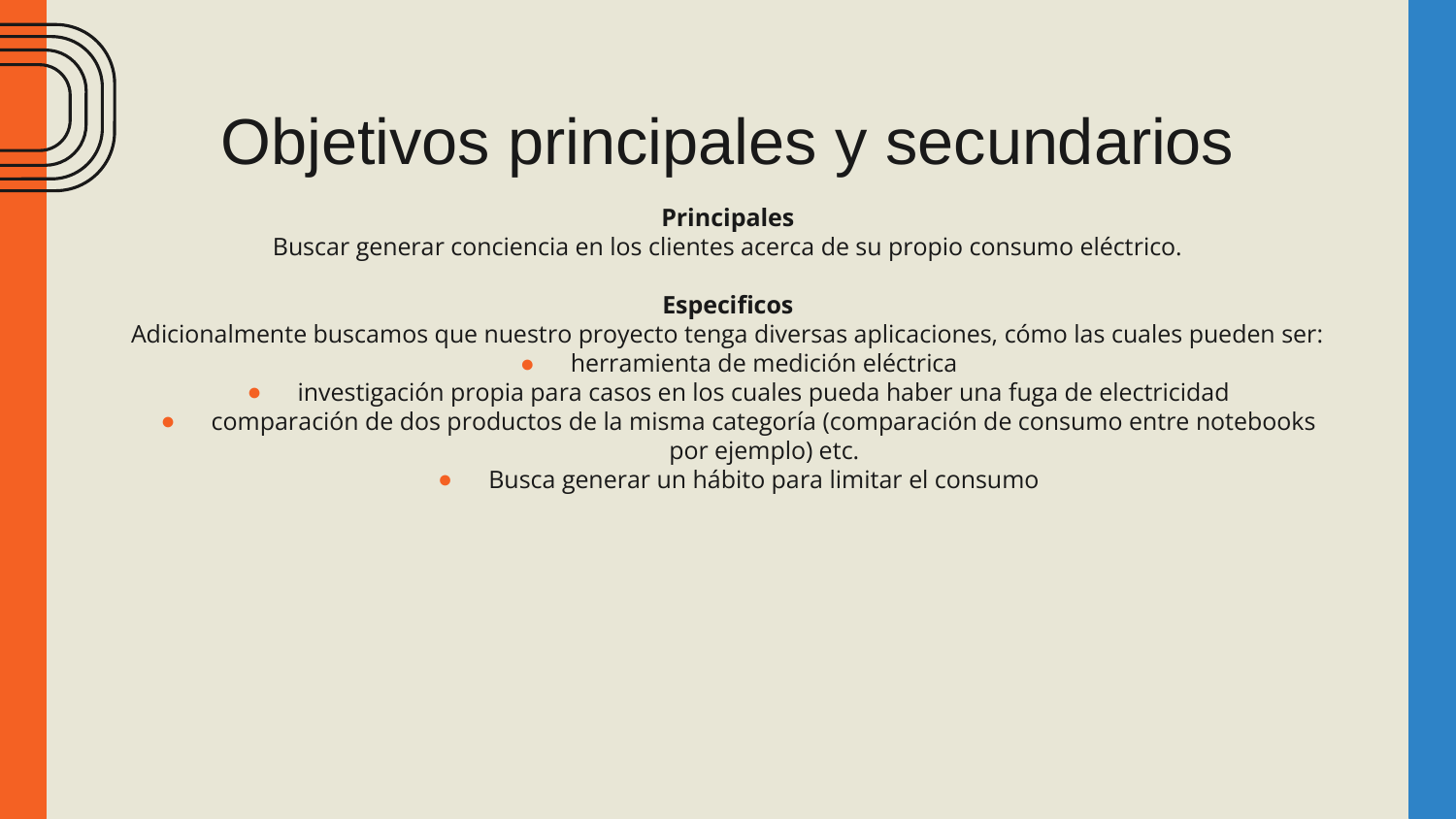

# Objetivos principales y secundarios
Principales
Buscar generar conciencia en los clientes acerca de su propio consumo eléctrico.

Especificos
Adicionalmente buscamos que nuestro proyecto tenga diversas aplicaciones, cómo las cuales pueden ser:
herramienta de medición eléctrica
investigación propia para casos en los cuales pueda haber una fuga de electricidad
comparación de dos productos de la misma categoría (comparación de consumo entre notebooks por ejemplo) etc.
Busca generar un hábito para limitar el consumo